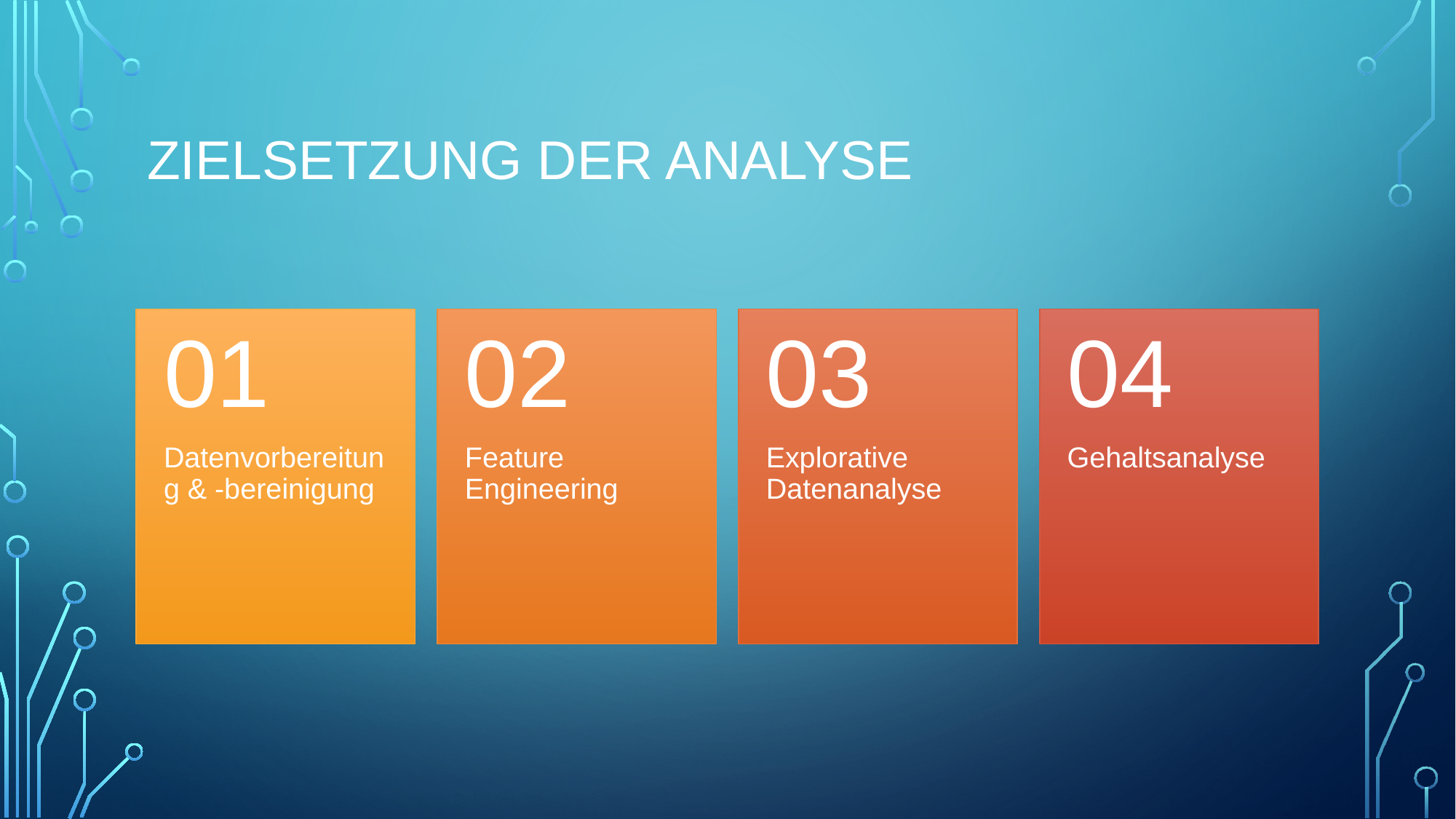

# Zielsetzung der Analyse
Datenvorbereitung & -bereinigung
01
Feature Engineering
02
Explorative Datenanalyse
03
Gehaltsanalyse
04